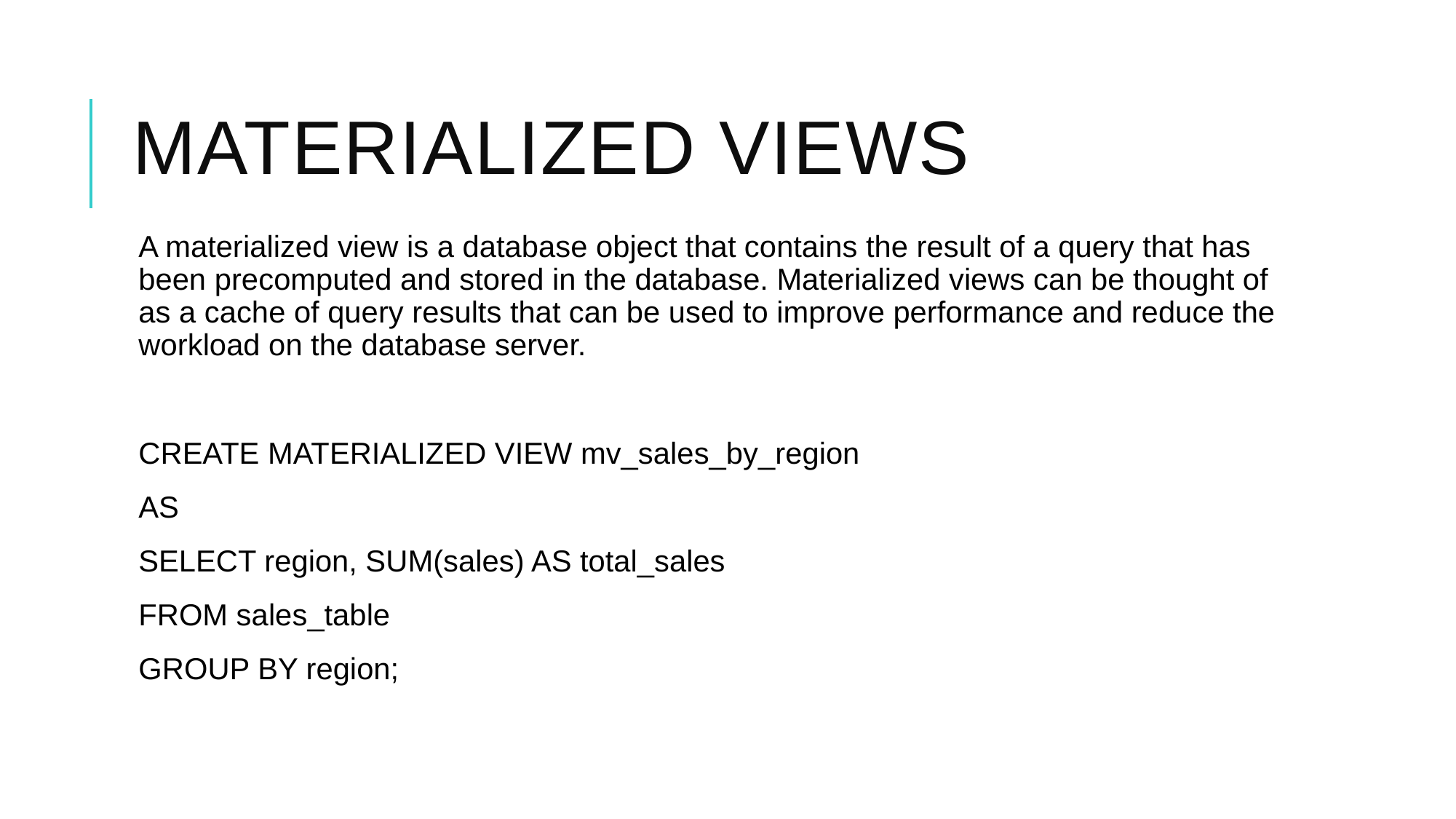

# Materialized views
A materialized view is a database object that contains the result of a query that has been precomputed and stored in the database. Materialized views can be thought of as a cache of query results that can be used to improve performance and reduce the workload on the database server.

CREATE MATERIALIZED VIEW mv_sales_by_region
AS
SELECT region, SUM(sales) AS total_sales
FROM sales_table
GROUP BY region;